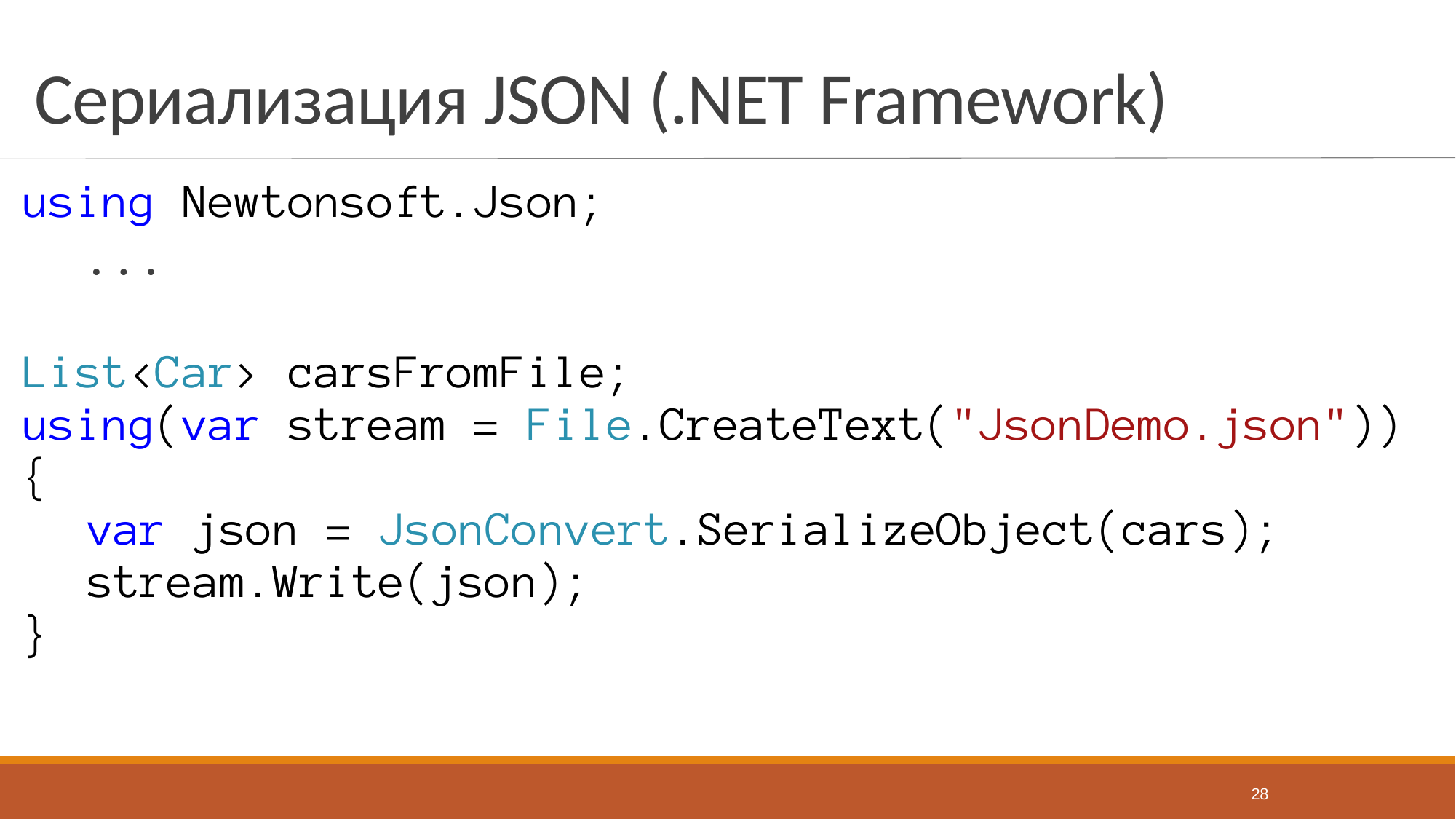

# Сериализация JSON (.NET Framework)
using Newtonsoft.Json;
. . .

List<Car> carsFromFile;
using(var stream = File.CreateText("JsonDemo.json"))
{
var json = JsonConvert.SerializeObject(cars);
stream.Write(json);
}

28